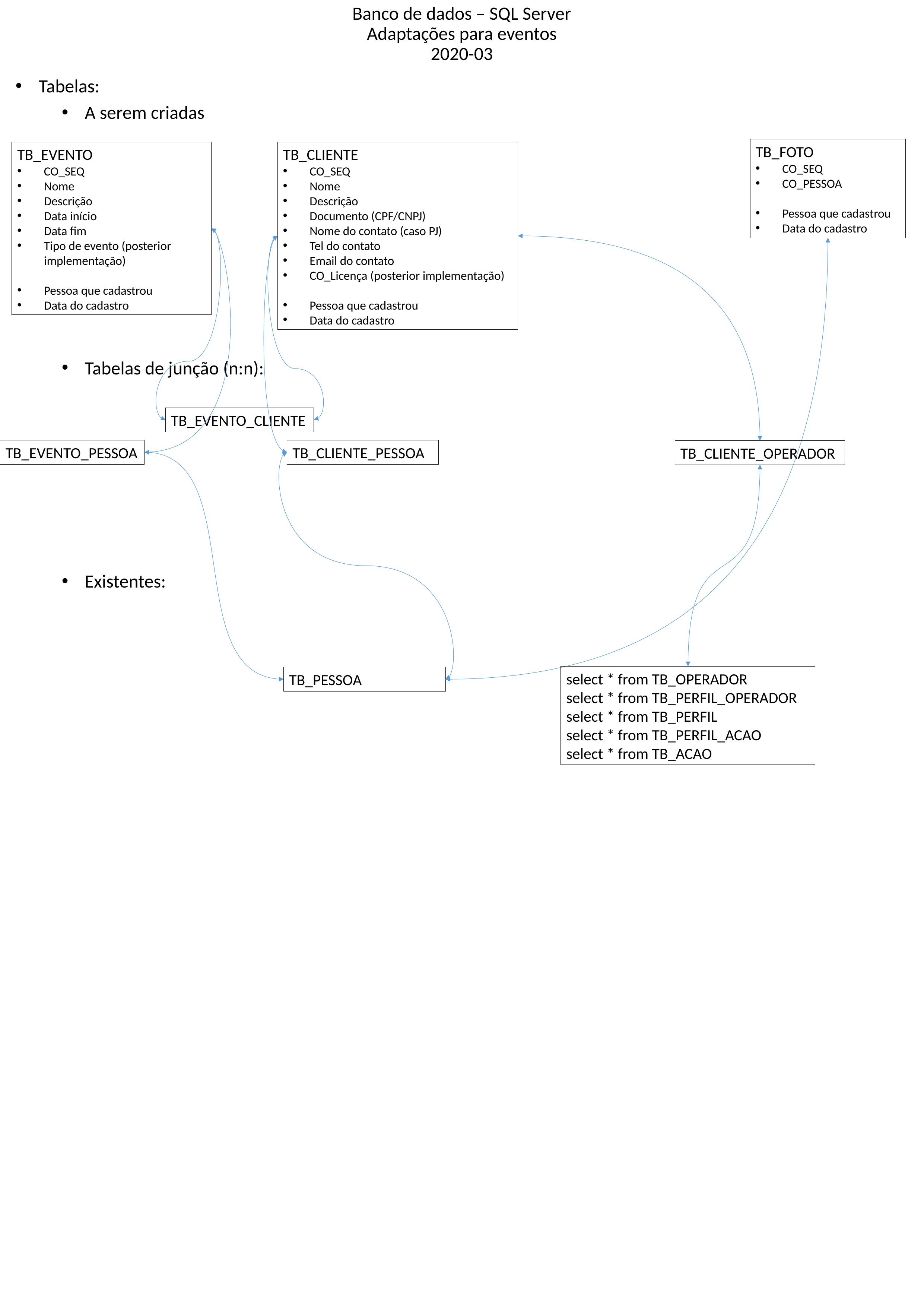

Banco de dados – SQL Server
Adaptações para eventos
2020-03
Tabelas:
A serem criadas

Tabelas de junção (n:n):

Existentes:
TB_FOTO
CO_SEQ
CO_PESSOA

Pessoa que cadastrou
Data do cadastro
TB_EVENTO
CO_SEQ
Nome
Descrição
Data início
Data fim
Tipo de evento (posterior implementação)

Pessoa que cadastrou
Data do cadastro
TB_CLIENTE
CO_SEQ
Nome
Descrição
Documento (CPF/CNPJ)
Nome do contato (caso PJ)
Tel do contato
Email do contato
CO_Licença (posterior implementação)

Pessoa que cadastrou
Data do cadastro
TB_EVENTO_CLIENTE
TB_EVENTO_PESSOA
TB_CLIENTE_PESSOA
TB_CLIENTE_OPERADOR
select * from TB_OPERADOR
select * from TB_PERFIL_OPERADOR
select * from TB_PERFIL
select * from TB_PERFIL_ACAO
select * from TB_ACAO
TB_PESSOA